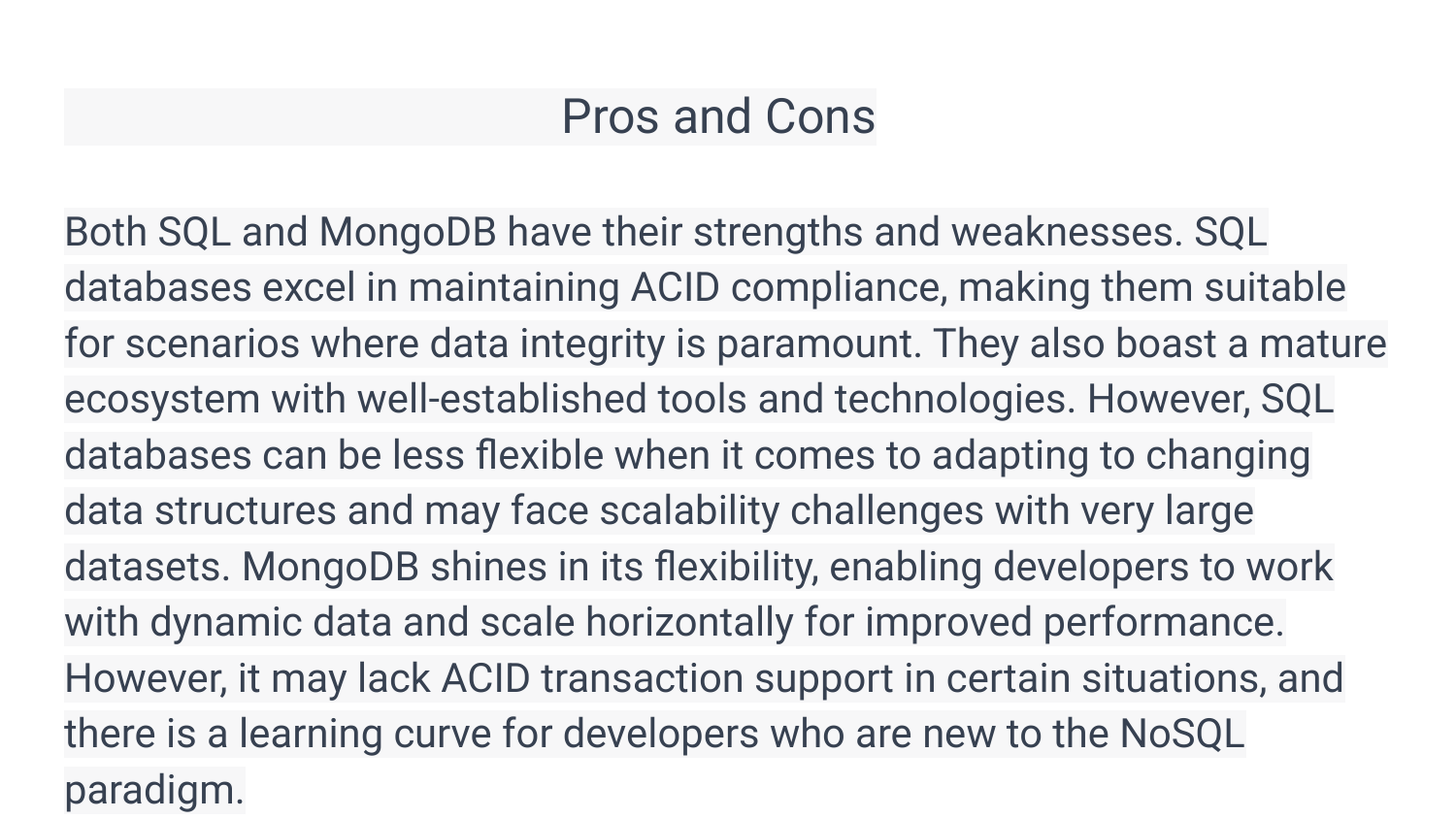

# Pros and Cons
Both SQL and MongoDB have their strengths and weaknesses. SQL databases excel in maintaining ACID compliance, making them suitable for scenarios where data integrity is paramount. They also boast a mature ecosystem with well-established tools and technologies. However, SQL databases can be less flexible when it comes to adapting to changing data structures and may face scalability challenges with very large datasets. MongoDB shines in its flexibility, enabling developers to work with dynamic data and scale horizontally for improved performance. However, it may lack ACID transaction support in certain situations, and there is a learning curve for developers who are new to the NoSQL paradigm.